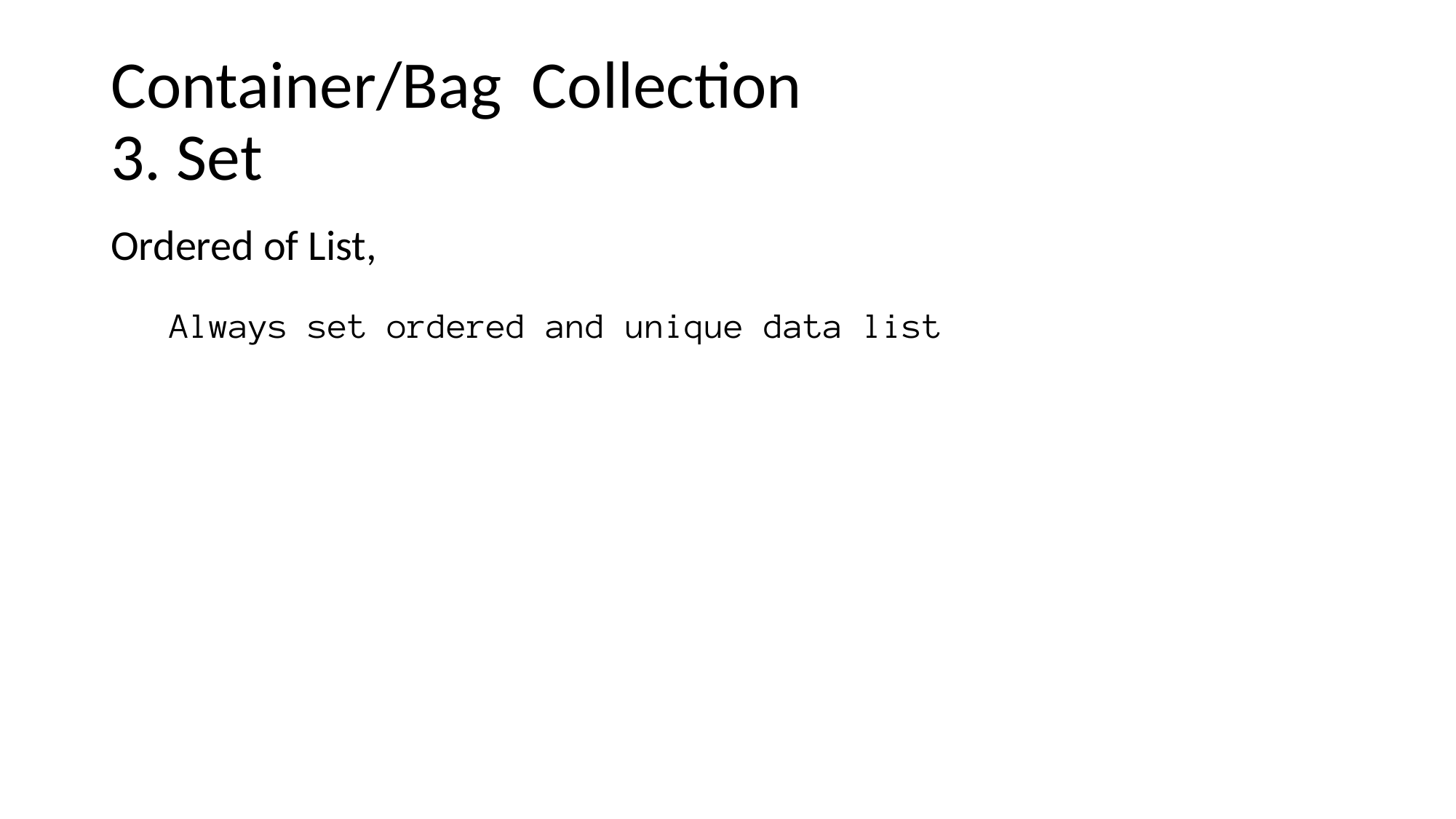

# Container/Bag  Collection 3. Set
Ordered of List,

Always set ordered and unique data list